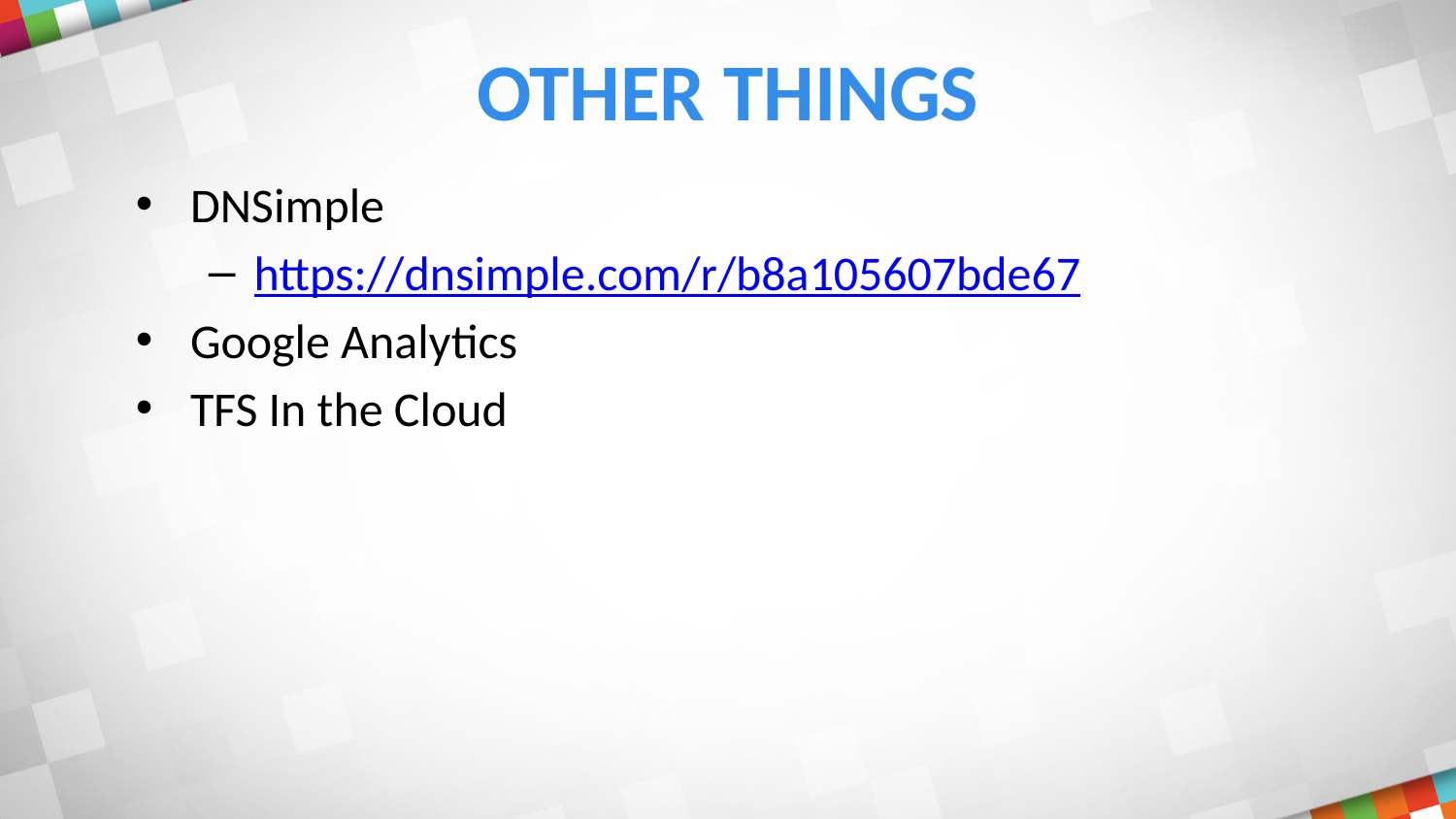

# Other Things
DNSimple
https://dnsimple.com/r/b8a105607bde67
Google Analytics
TFS In the Cloud